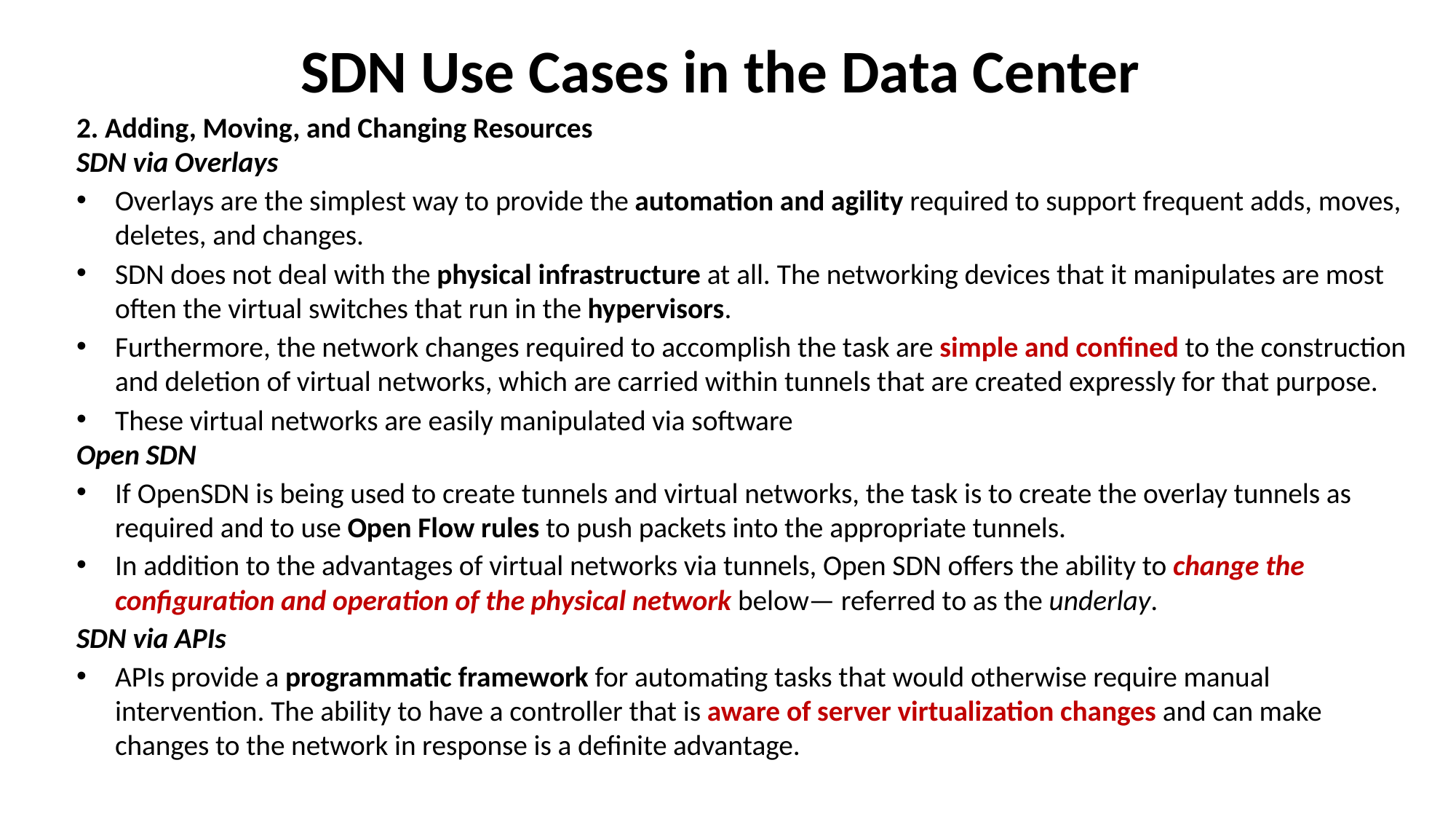

# SDN Use Cases in the Data Center
2. Adding, Moving, and Changing Resources
SDN via Overlays
Overlays are the simplest way to provide the automation and agility required to support frequent adds, moves, deletes, and changes.
SDN does not deal with the physical infrastructure at all. The networking devices that it manipulates are most often the virtual switches that run in the hypervisors.
Furthermore, the network changes required to accomplish the task are simple and confined to the construction and deletion of virtual networks, which are carried within tunnels that are created expressly for that purpose.
These virtual networks are easily manipulated via software
Open SDN
If OpenSDN is being used to create tunnels and virtual networks, the task is to create the overlay tunnels as required and to use Open Flow rules to push packets into the appropriate tunnels.
In addition to the advantages of virtual networks via tunnels, Open SDN offers the ability to change the configuration and operation of the physical network below— referred to as the underlay.
SDN via APIs
APIs provide a programmatic framework for automating tasks that would otherwise require manual intervention. The ability to have a controller that is aware of server virtualization changes and can make changes to the network in response is a definite advantage.